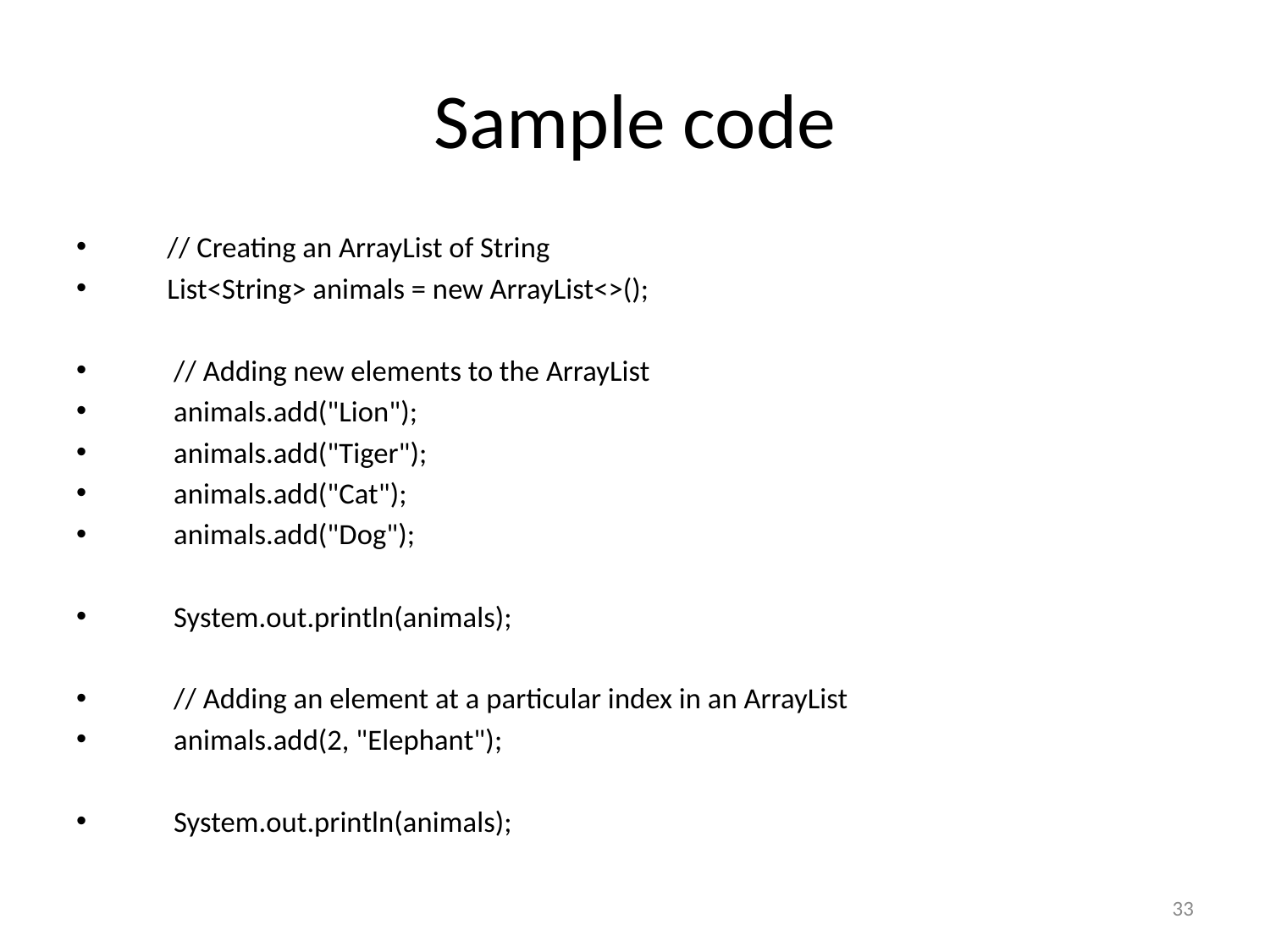

# Sample code
       // Creating an ArrayList of String
       List<String> animals = new ArrayList<>();

        // Adding new elements to the ArrayList
        animals.add("Lion");
        animals.add("Tiger");
        animals.add("Cat");
        animals.add("Dog");

        System.out.println(animals);

        // Adding an element at a particular index in an ArrayList
        animals.add(2, "Elephant");

        System.out.println(animals);
33